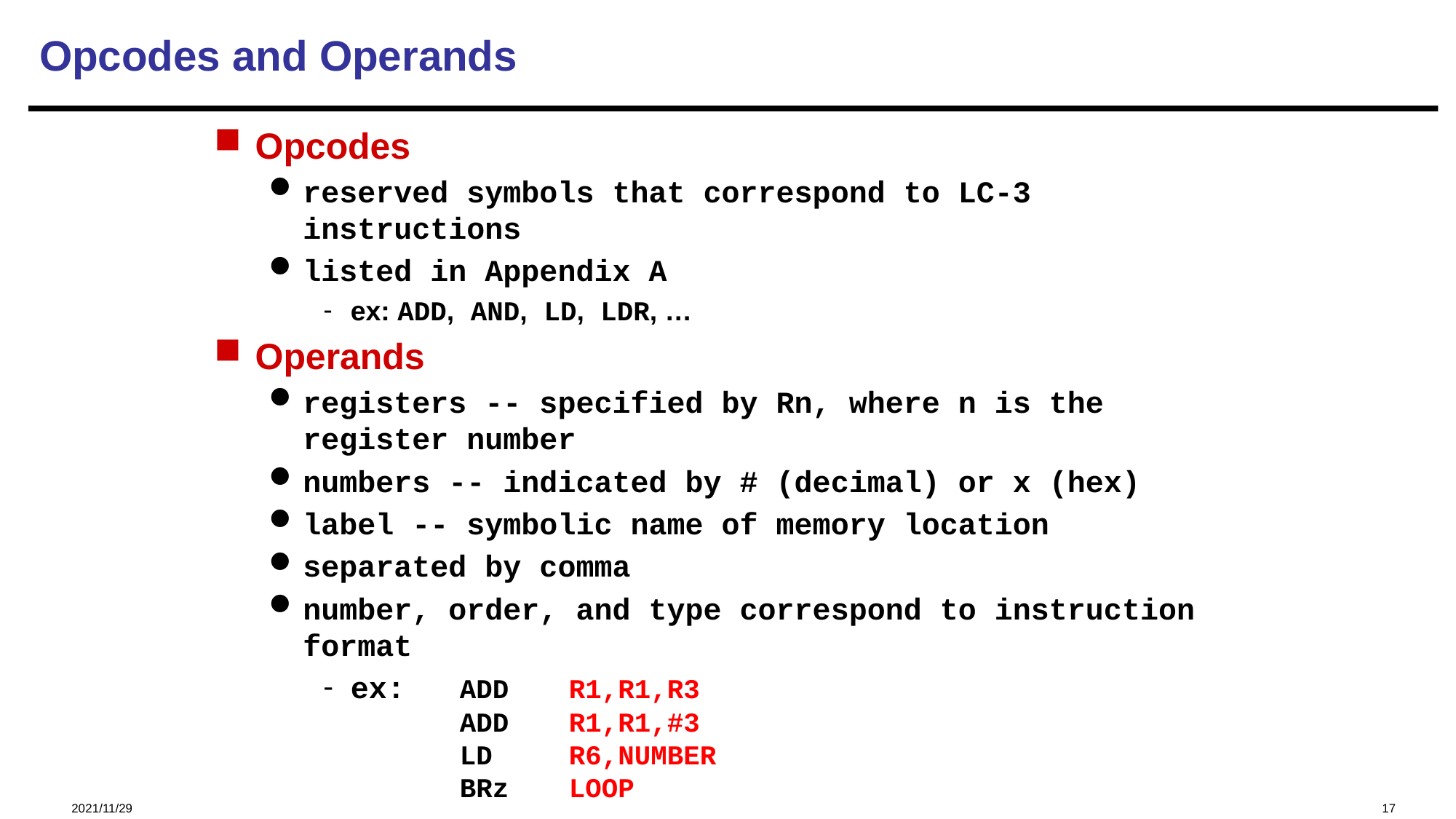

# Opcodes and Operands
Opcodes
reserved symbols that correspond to LC-3 instructions
listed in Appendix A
ex: ADD, AND, LD, LDR, …
Operands
registers -- specified by Rn, where n is the register number
numbers -- indicated by # (decimal) or x (hex)
label -- symbolic name of memory location
separated by comma
number, order, and type correspond to instruction format
ex:	ADD	R1,R1,R3
	ADD	R1,R1,#3
	LD	R6,NUMBER
	BRz	LOOP
2021/11/29
17